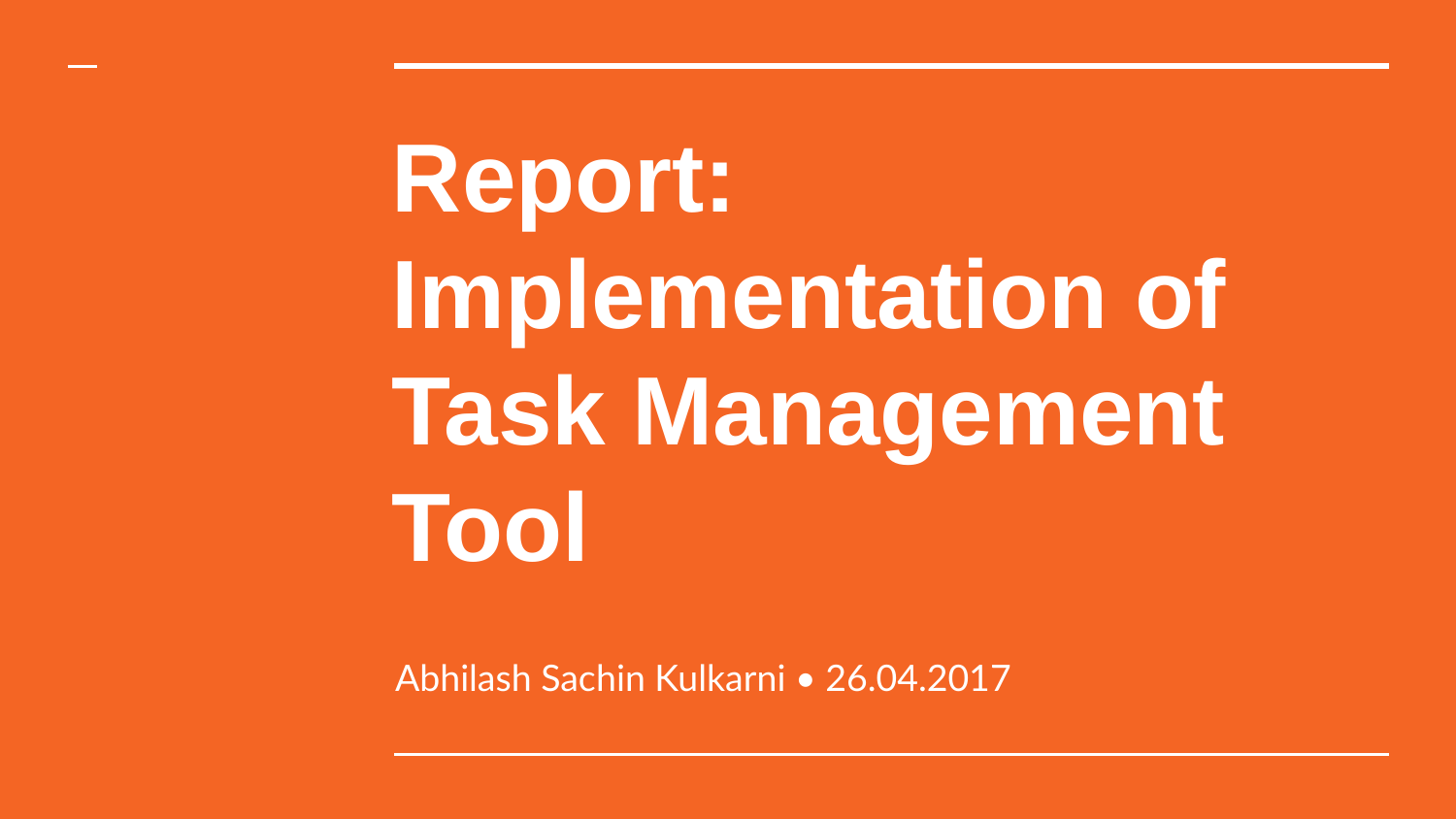

# Report: Implementation of Task Management Tool
Abhilash Sachin Kulkarni • 26.04.2017